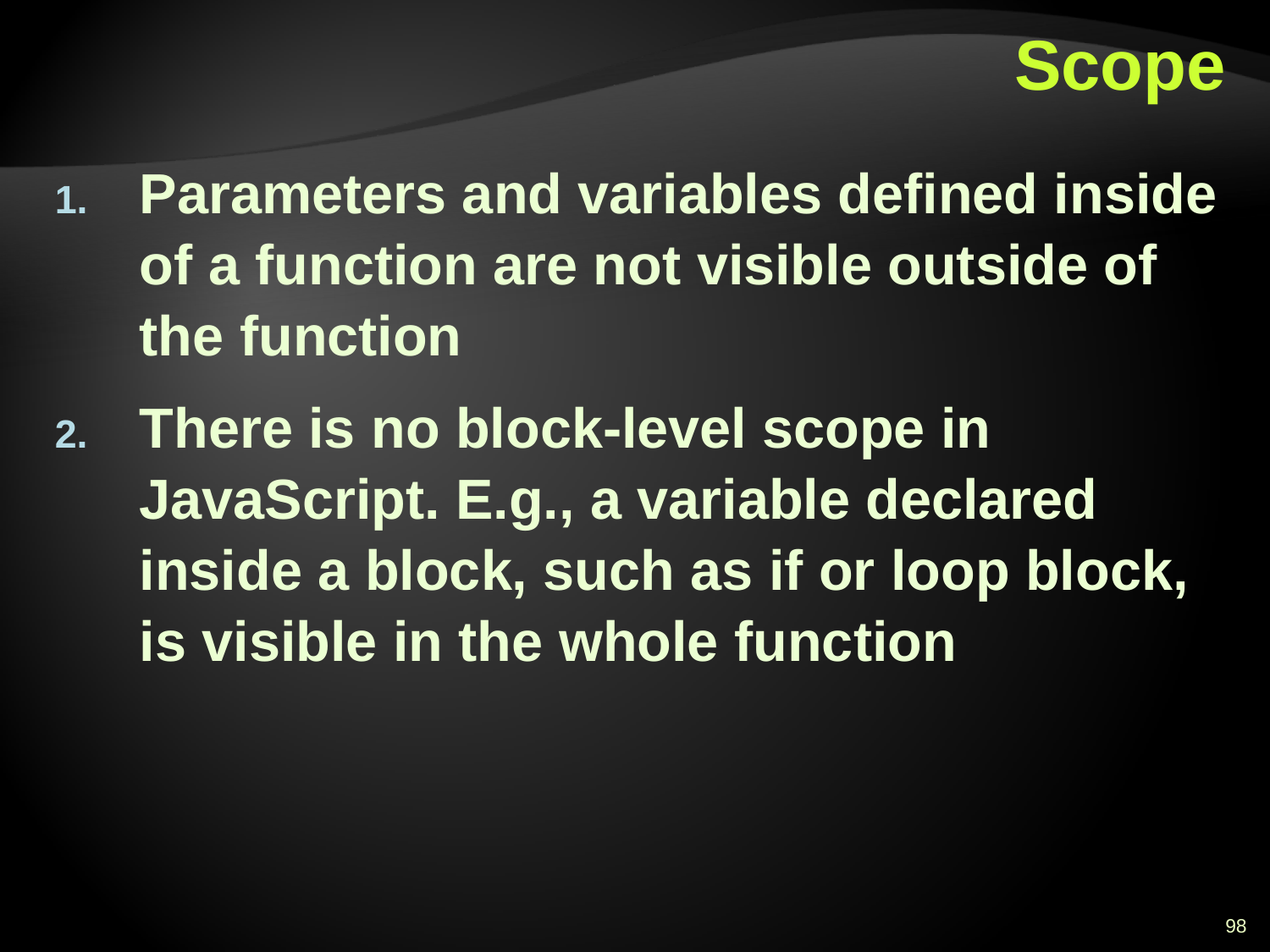

# Scope
Parameters and variables defined inside of a function are not visible outside of the function
There is no block-level scope in JavaScript. E.g., a variable declared inside a block, such as if or loop block, is visible in the whole function
98